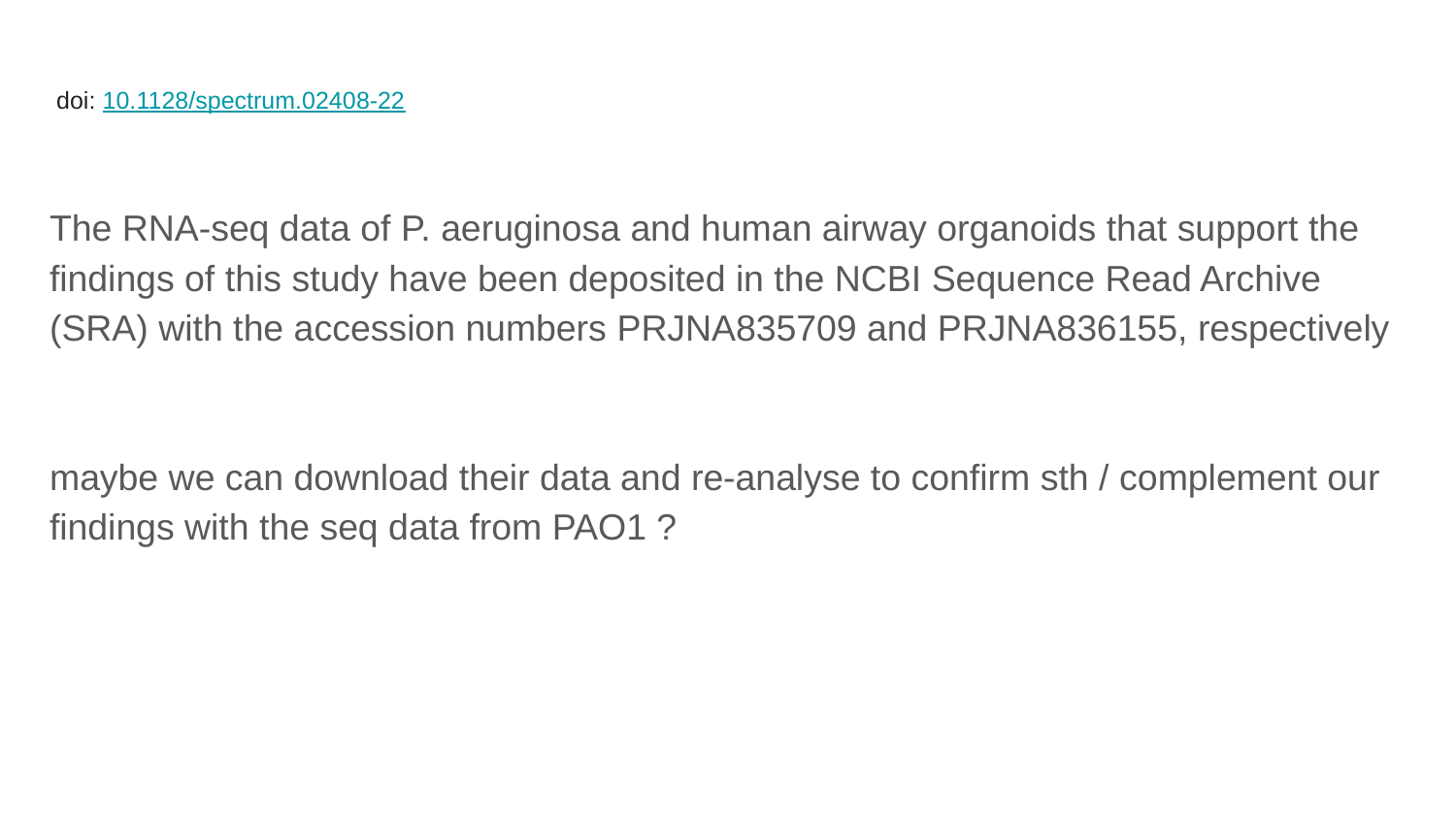

# doi: 10.1128/spectrum.02408-22
The RNA-seq data of P. aeruginosa and human airway organoids that support the findings of this study have been deposited in the NCBI Sequence Read Archive (SRA) with the accession numbers PRJNA835709 and PRJNA836155, respectively

maybe we can download their data and re-analyse to confirm sth / complement our findings with the seq data from PAO1 ?